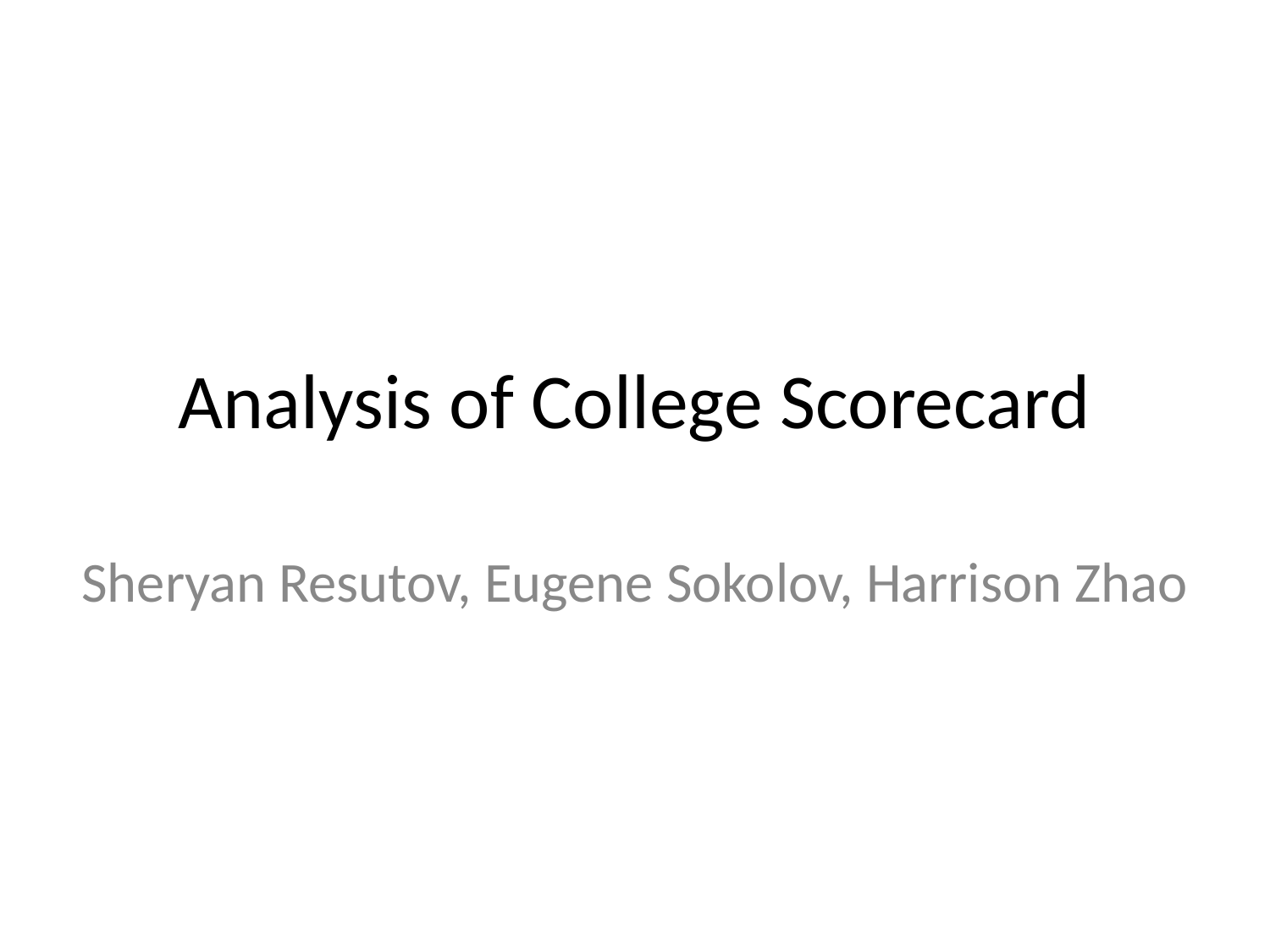

# Analysis of College Scorecard
Sheryan Resutov, Eugene Sokolov, Harrison Zhao